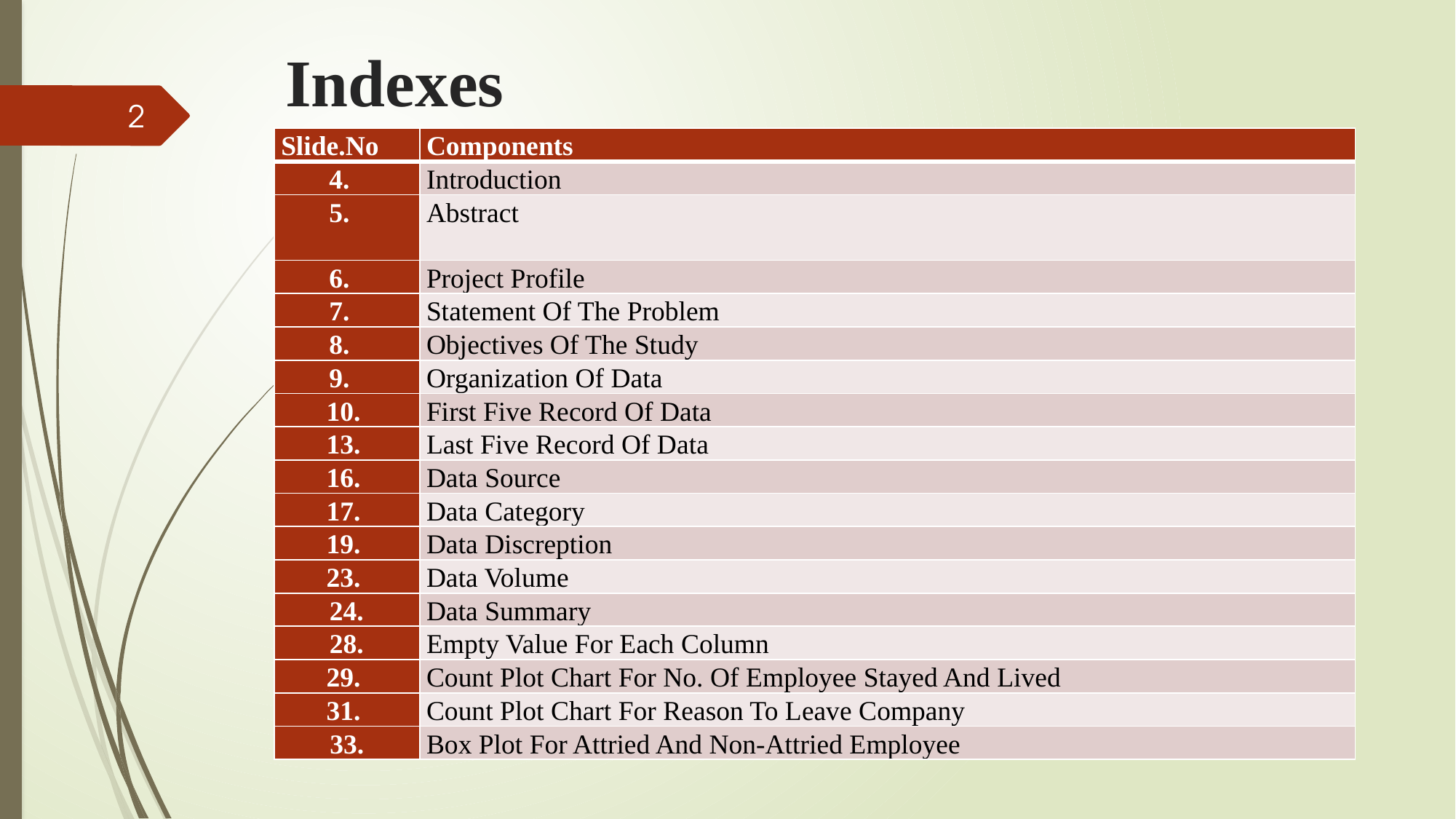

Indexes
2
| Slide.No | Components |
| --- | --- |
| 4. | Introduction |
| 5. | Abstract |
| 6. | Project Profile |
| 7. | Statement Of The Problem |
| 8. | Objectives Of The Study |
| 9. | Organization Of Data |
| 10. | First Five Record Of Data |
| 13. | Last Five Record Of Data |
| 16. | Data Source |
| 17. | Data Category |
| 19. | Data Discreption |
| 23. | Data Volume |
| 24. | Data Summary |
| 28. | Empty Value For Each Column |
| 29. | Count Plot Chart For No. Of Employee Stayed And Lived |
| 31. | Count Plot Chart For Reason To Leave Company |
| 33. | Box Plot For Attried And Non-Attried Employee |